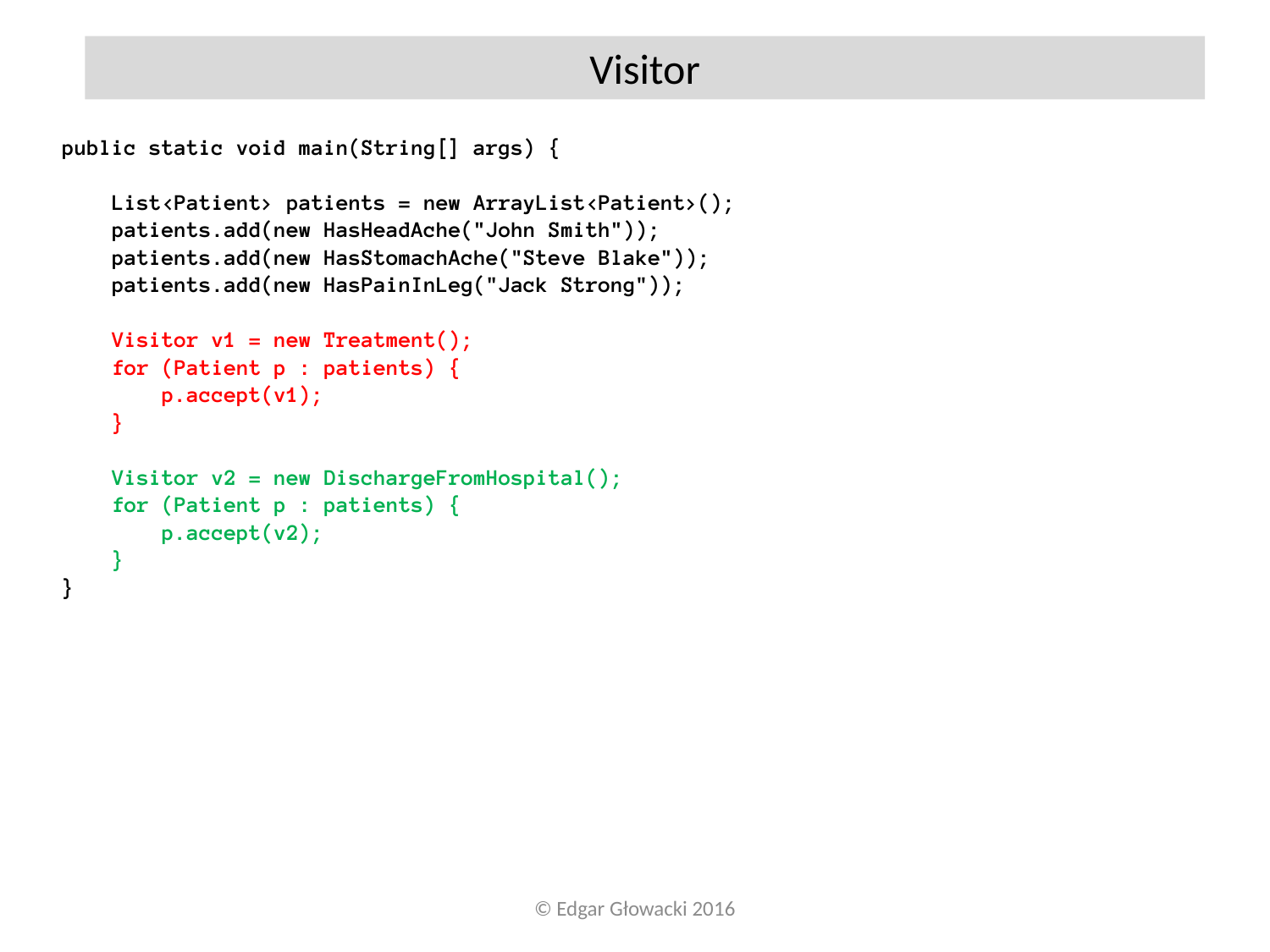

Visitor
public static void main(String[] args) {

    List<Patient> patients = new ArrayList<Patient>();
    patients.add(new HasHeadAche("John Smith"));
    patients.add(new HasStomachAche("Steve Blake"));
    patients.add(new HasPainInLeg("Jack Strong"));

    Visitor v1 = new Treatment();
    for (Patient p : patients) {
        p.accept(v1);
    }

    Visitor v2 = new DischargeFromHospital();
    for (Patient p : patients) {
        p.accept(v2);
    }
}
© Edgar Głowacki 2016